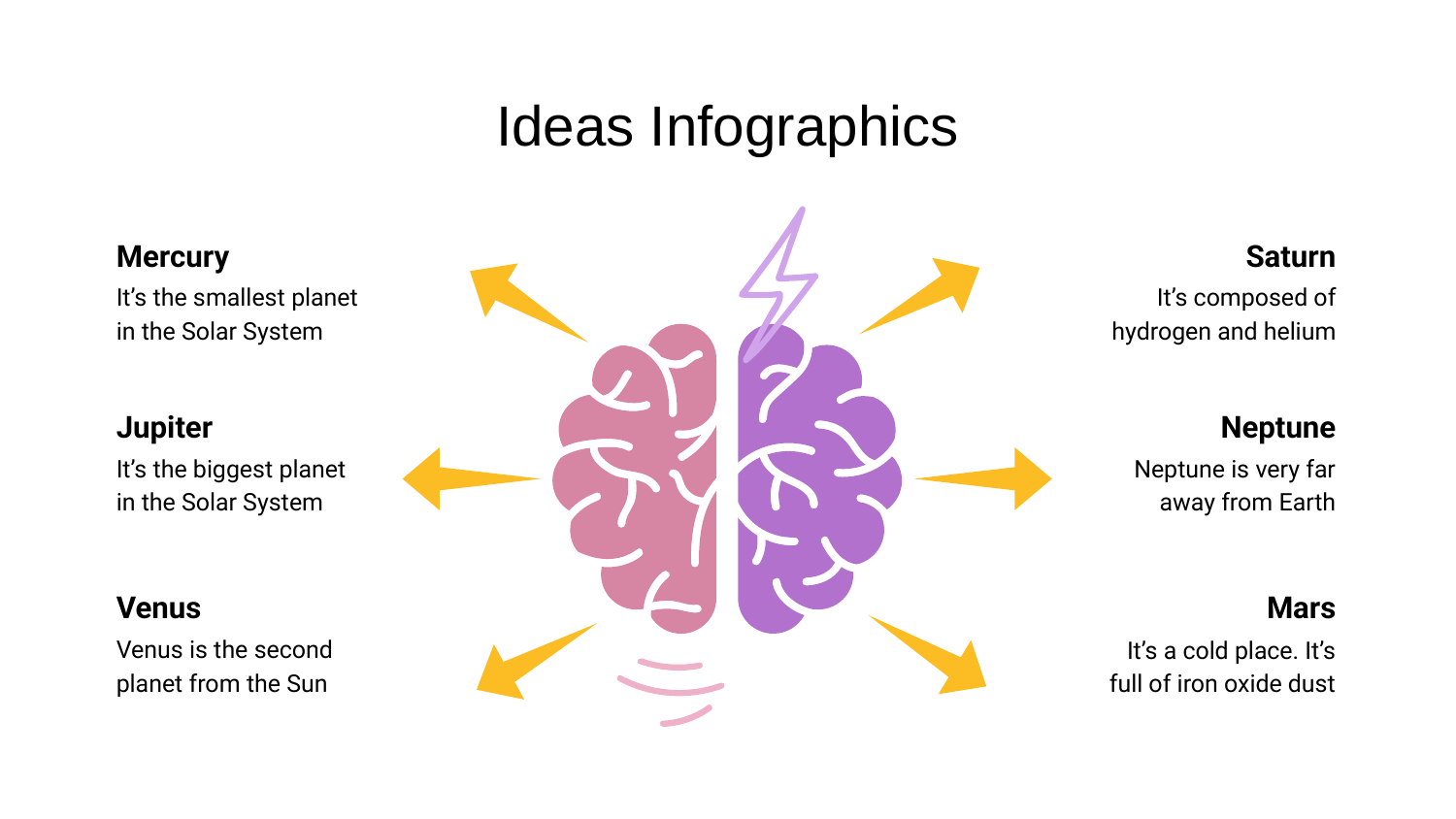

# Ideas Infographics

Mercury
Saturn
It’s the smallest planet in the Solar System
It’s composed of hydrogen and helium

Jupiter
Neptune
It’s the biggest planet in the Solar System
Neptune is very far away from Earth

Venus
Mars
Venus is the second planet from the Sun
It’s a cold place. It’s full of iron oxide dust